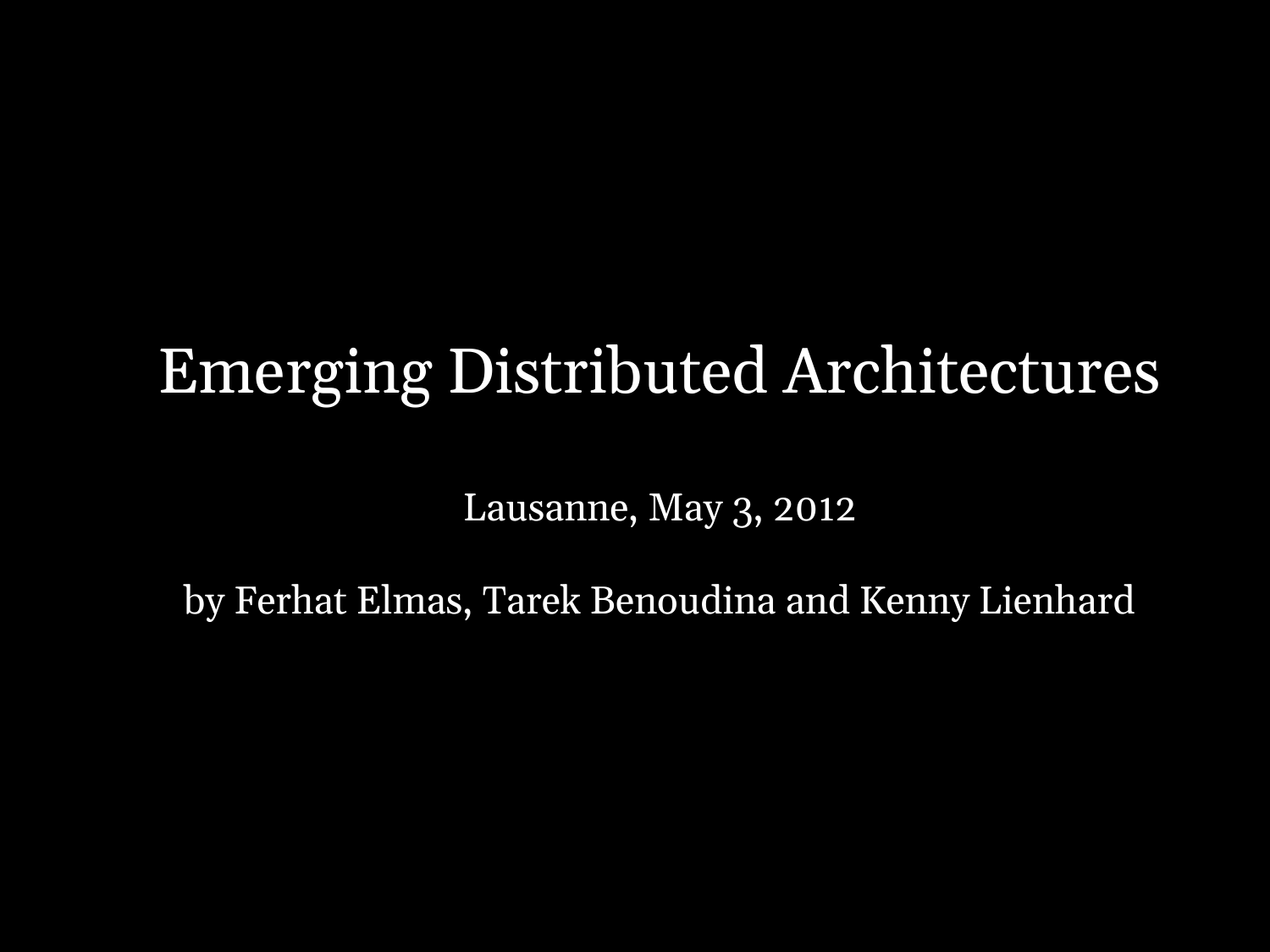

Emerging Distributed Architectures

Lausanne, May 3, 2012

by Ferhat Elmas, Tarek Benoudina and Kenny Lienhard